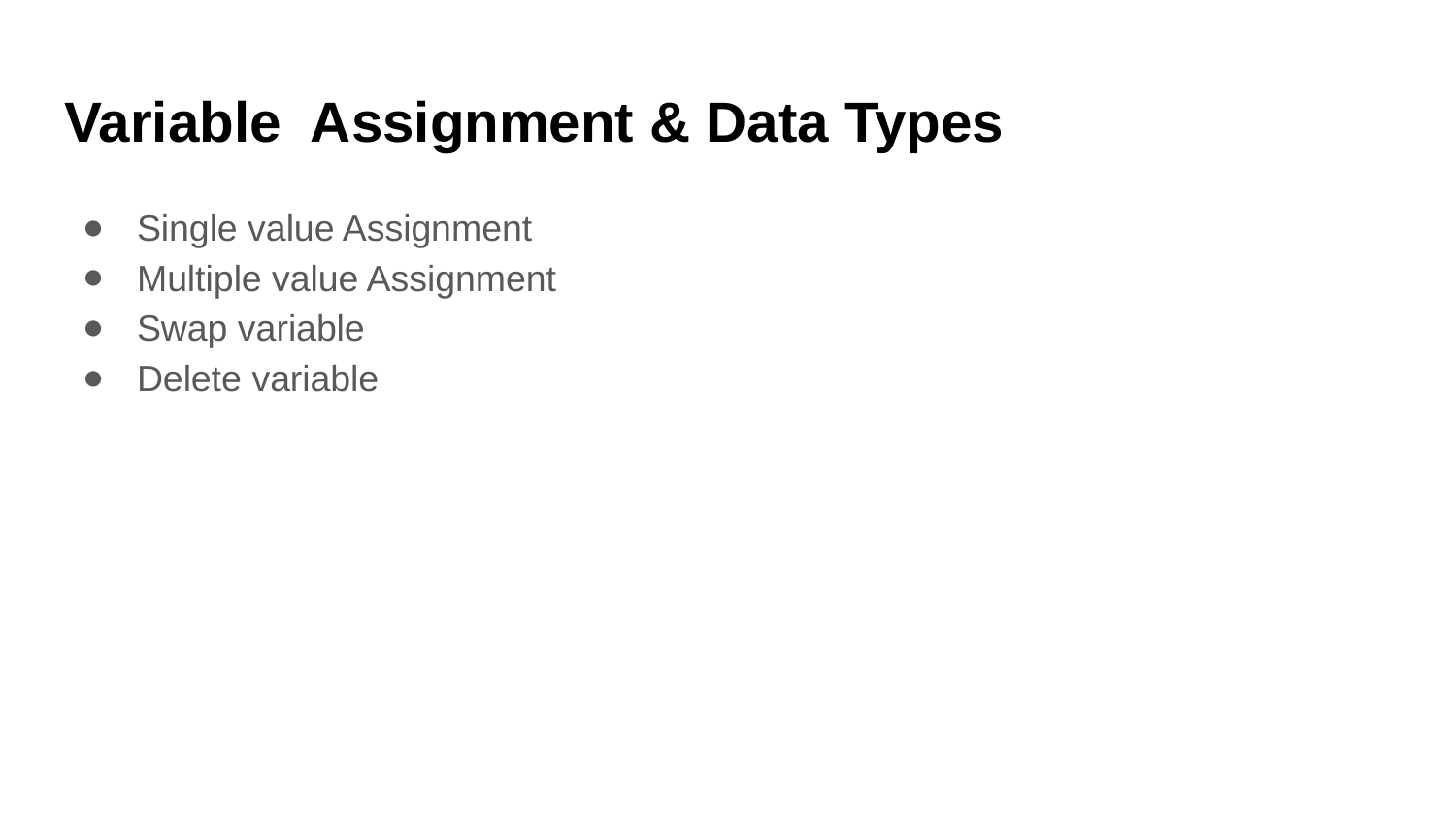

# Variable  Assignment & Data Types

Single value Assignment
Multiple value Assignment
Swap variable
Delete variable